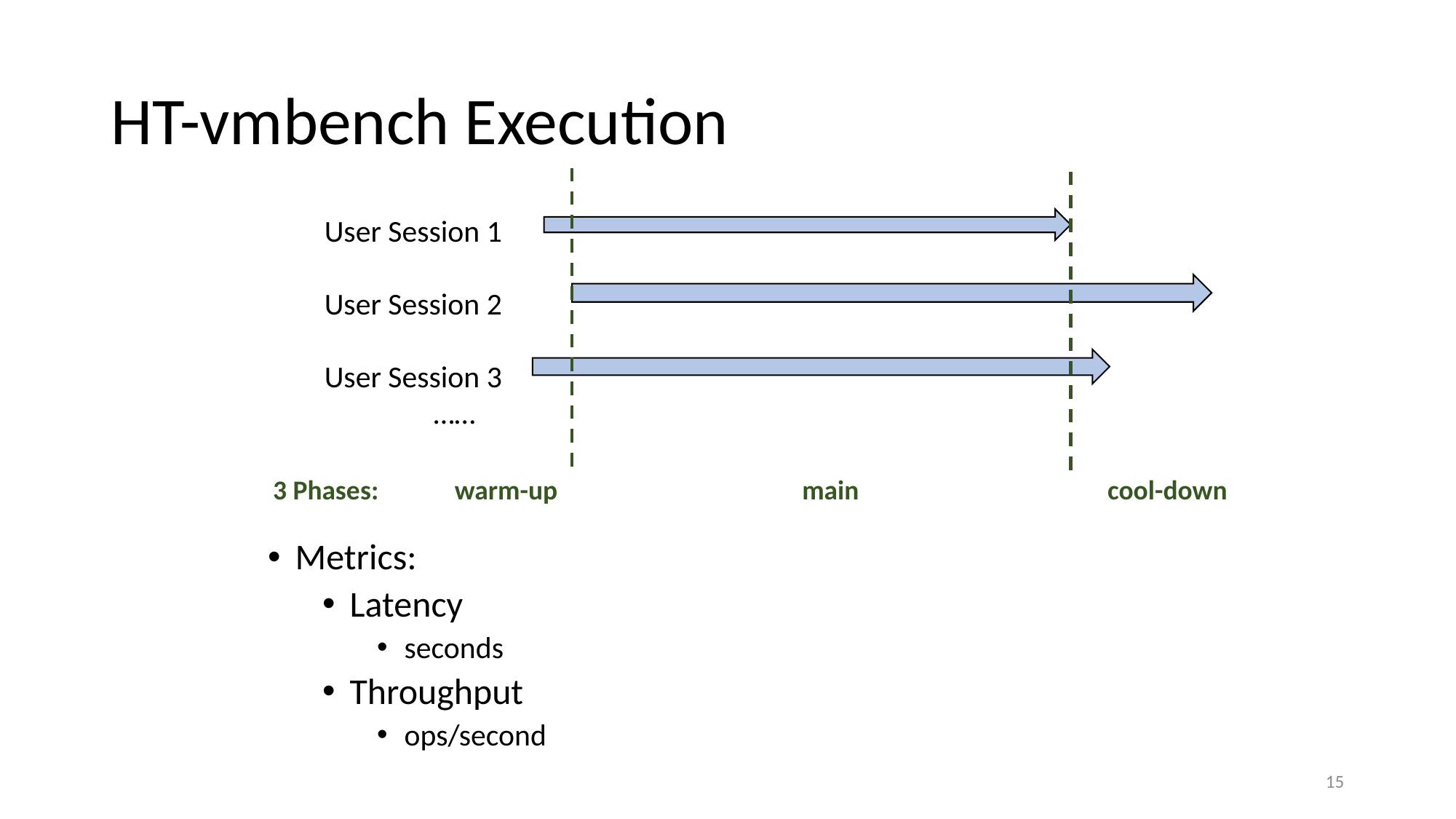

# HT-vmbench Execution
User Session 1
User Session 2
User Session 3
	……

Metrics:
Latency
seconds
Throughput
ops/second

| 3 Phases: | warm-up | main | cool-down |
| --- | --- | --- | --- |
15